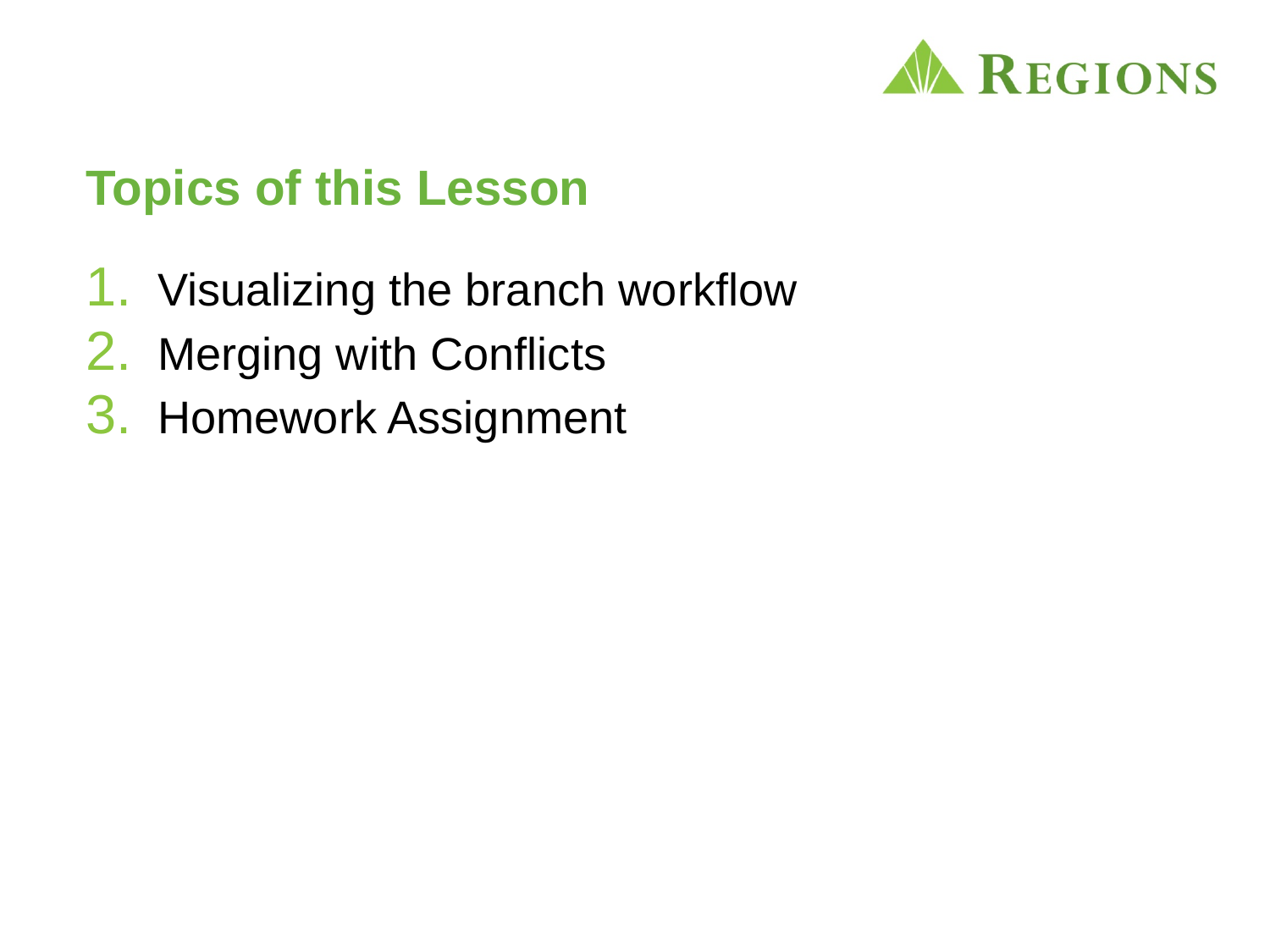

# Topics of this Lesson
Visualizing the branch workflow
Merging with Conflicts
Homework Assignment